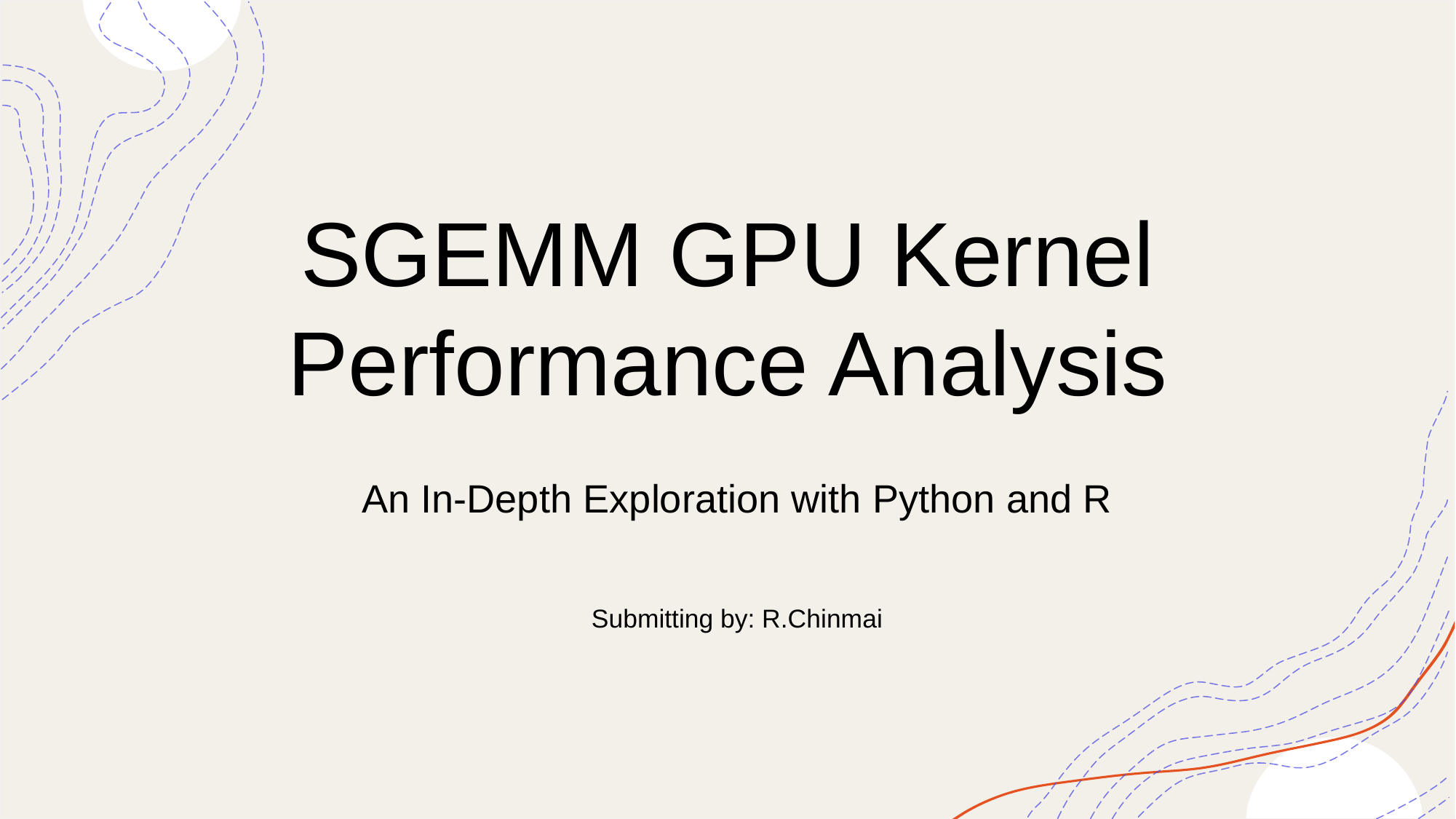

# SGEMM GPU Kernel Performance Analysis
An In-Depth Exploration with Python and R

Submitting by: R.Chinmai